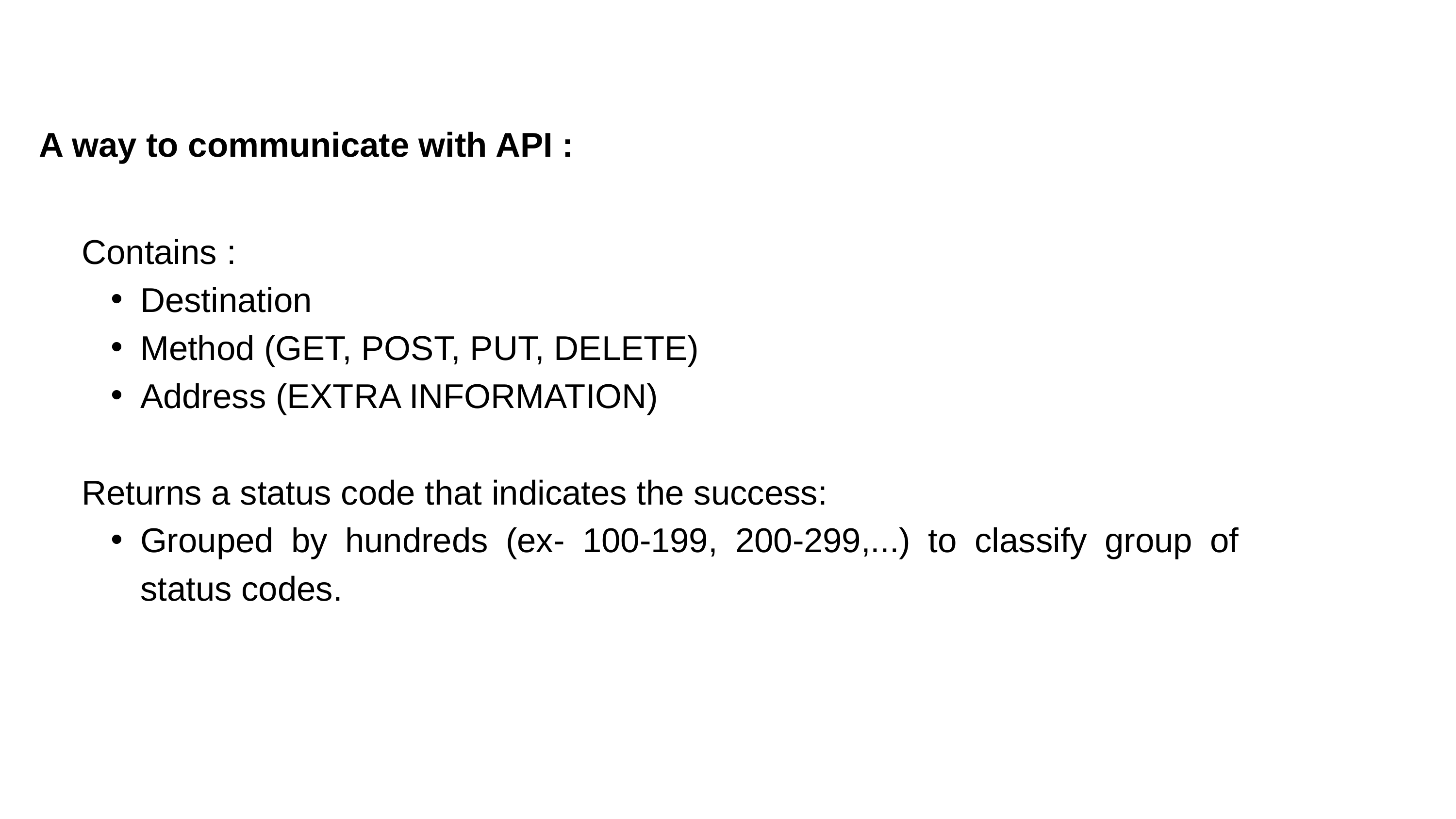

A way to communicate with API :
Contains :
Destination
Method (GET, POST, PUT, DELETE)
Address (EXTRA INFORMATION)

Returns a status code that indicates the success:
Grouped by hundreds (ex- 100-199, 200-299,...) to classify group of status codes.